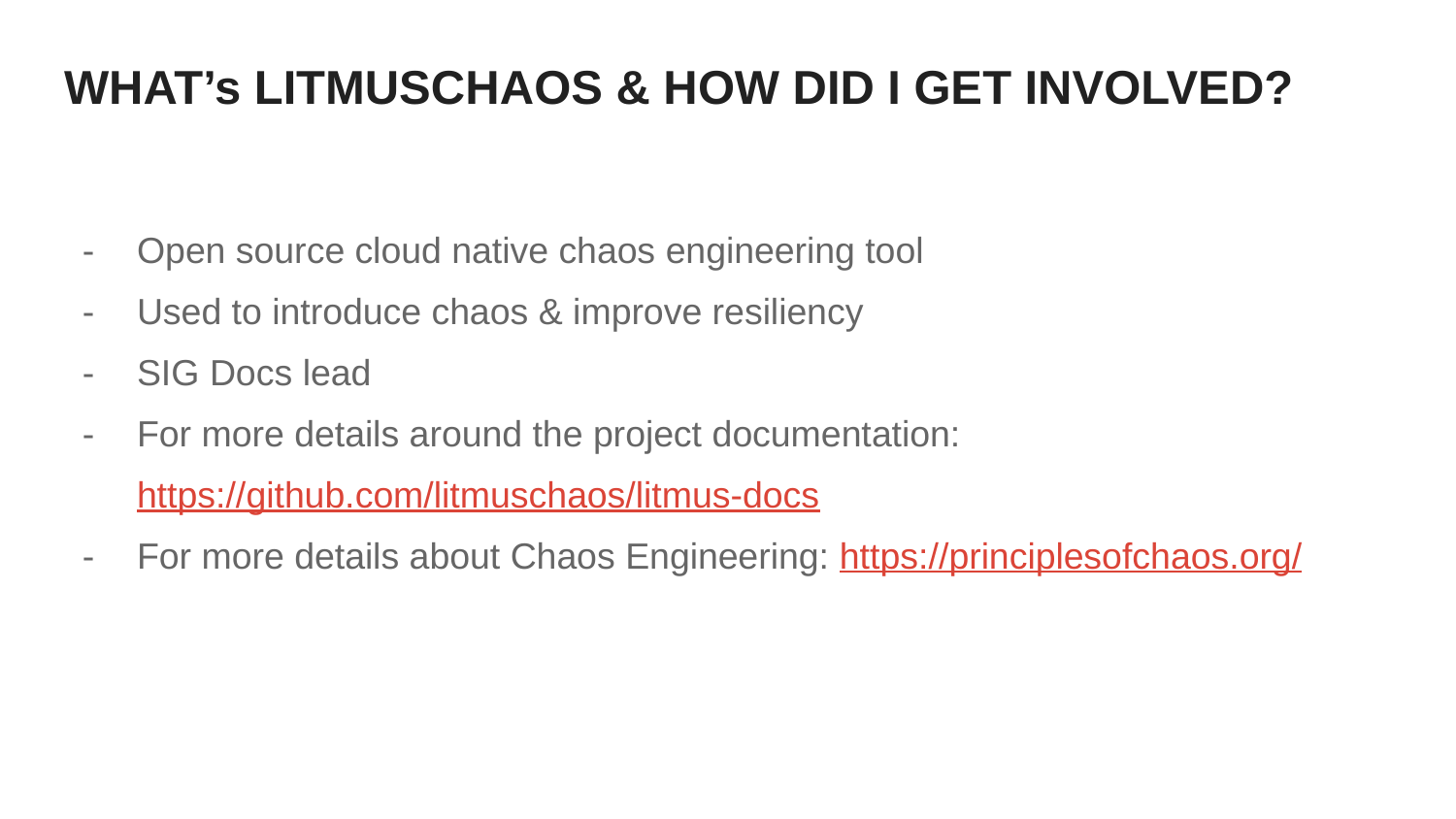

# WHAT’s LITMUSCHAOS & HOW DID I GET INVOLVED?
Open source cloud native chaos engineering tool
Used to introduce chaos & improve resiliency
SIG Docs lead
For more details around the project documentation: https://github.com/litmuschaos/litmus-docs
For more details about Chaos Engineering: https://principlesofchaos.org/